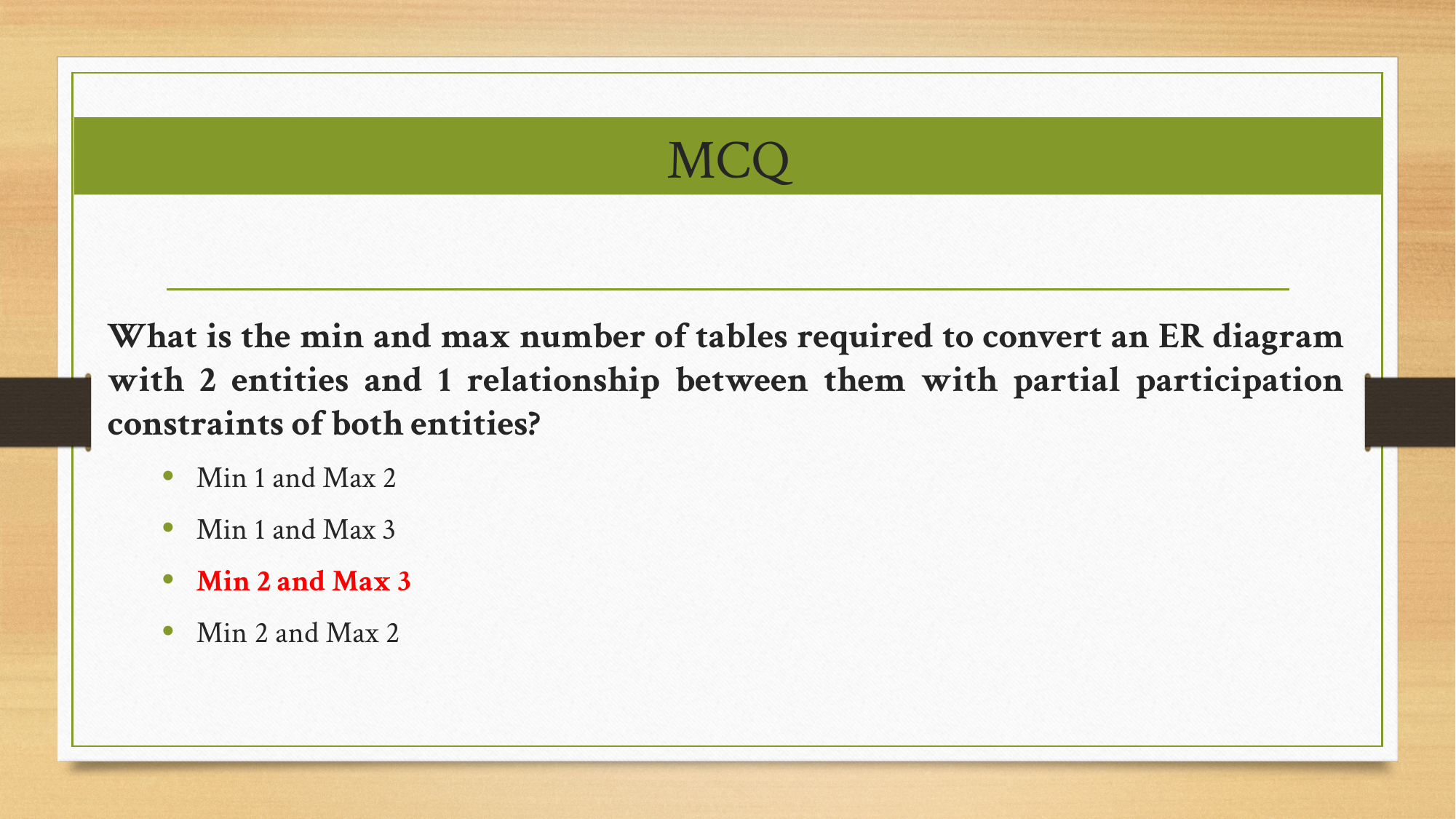

# MCQ
What is the min and max number of tables required to convert an ER diagram with 2 entities and 1 relationship between them with partial participation constraints of both entities?
Min 1 and Max 2
Min 1 and Max 3
Min 2 and Max 3
Min 2 and Max 2